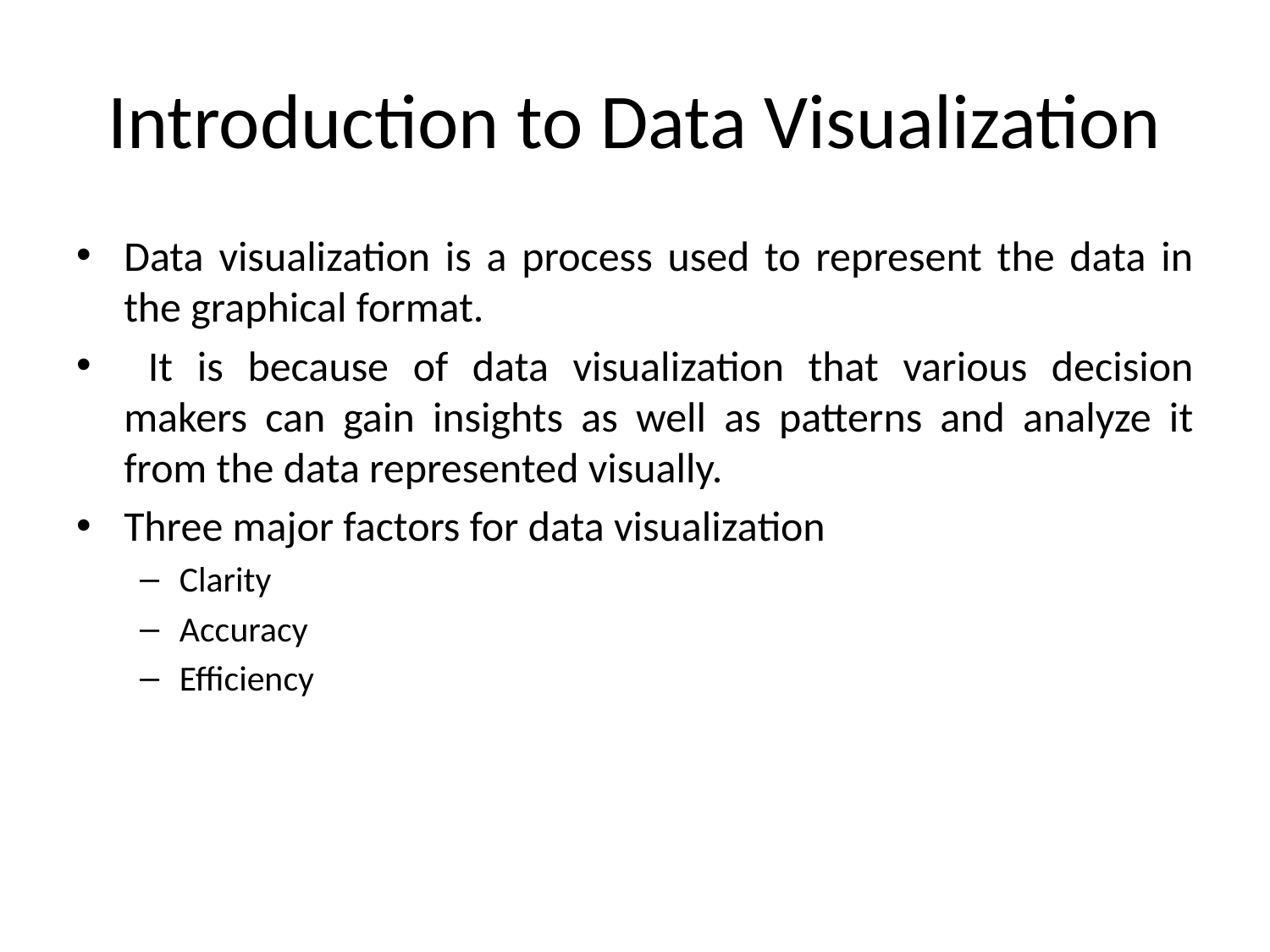

# Introduction to Data Visualization
Data visualization is a process used to represent the data in the graphical format.
 It is because of data visualization that various decision makers can gain insights as well as patterns and analyze it from the data represented visually.
Three major factors for data visualization
Clarity
Accuracy
Efficiency